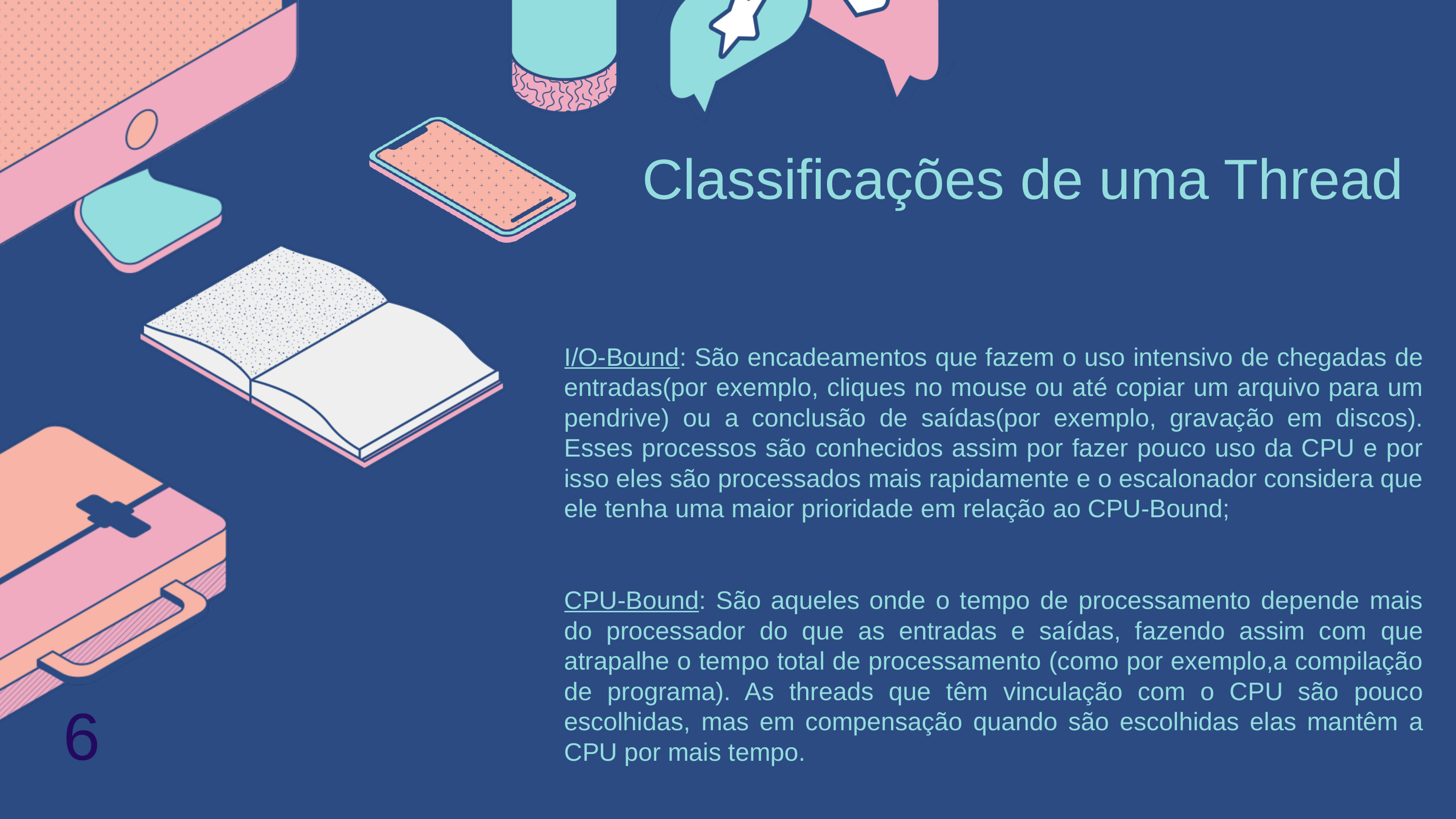

Classificações de uma Thread

I/O-Bound: São encadeamentos que fazem o uso intensivo de chegadas de entradas(por exemplo, cliques no mouse ou até copiar um arquivo para um pendrive) ou a conclusão de saídas(por exemplo, gravação em discos). Esses processos são conhecidos assim por fazer pouco uso da CPU e por isso eles são processados mais rapidamente e o escalonador considera que ele tenha uma maior prioridade em relação ao CPU-Bound;

CPU-Bound: São aqueles onde o tempo de processamento depende mais do processador do que as entradas e saídas, fazendo assim com que atrapalhe o tempo total de processamento (como por exemplo,a compilação de programa). As threads que têm vinculação com o CPU são pouco escolhidas, mas em compensação quando são escolhidas elas mantêm a CPU por mais tempo.
6